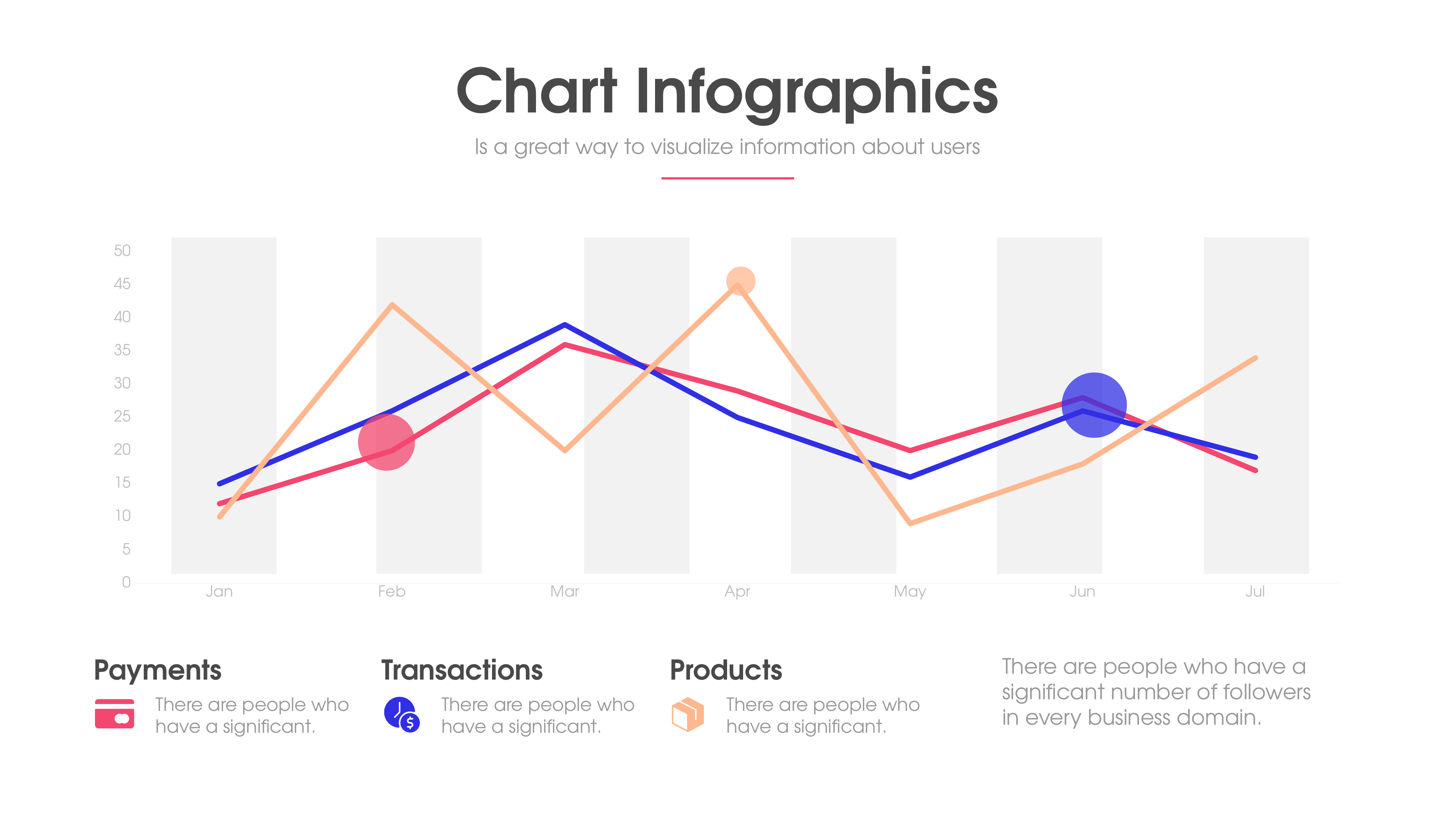

Chart Infographics
Is a great way to visualize information about users

### Chart

| Category | Series 1 | Series 12 | Series 13 |
|---|---|---|---|
| Jan | 12.0 | 15.0 | 10.0 |
| Feb | 20.0 | 26.0 | 42.0 |
| Mar | 36.0 | 39.0 | 20.0 |
| Apr | 29.0 | 25.0 | 45.0 |
| May | 20.0 | 16.0 | 9.0 |
| Jun | 28.0 | 26.0 | 18.0 |
| Jul | 17.0 | 19.0 | 34.0 |

Payments
There are people who have a significant.

Transactions
There are people who have a significant.

Products
There are people who have a significant.

There are people who have a significant number of followers in every business domain.